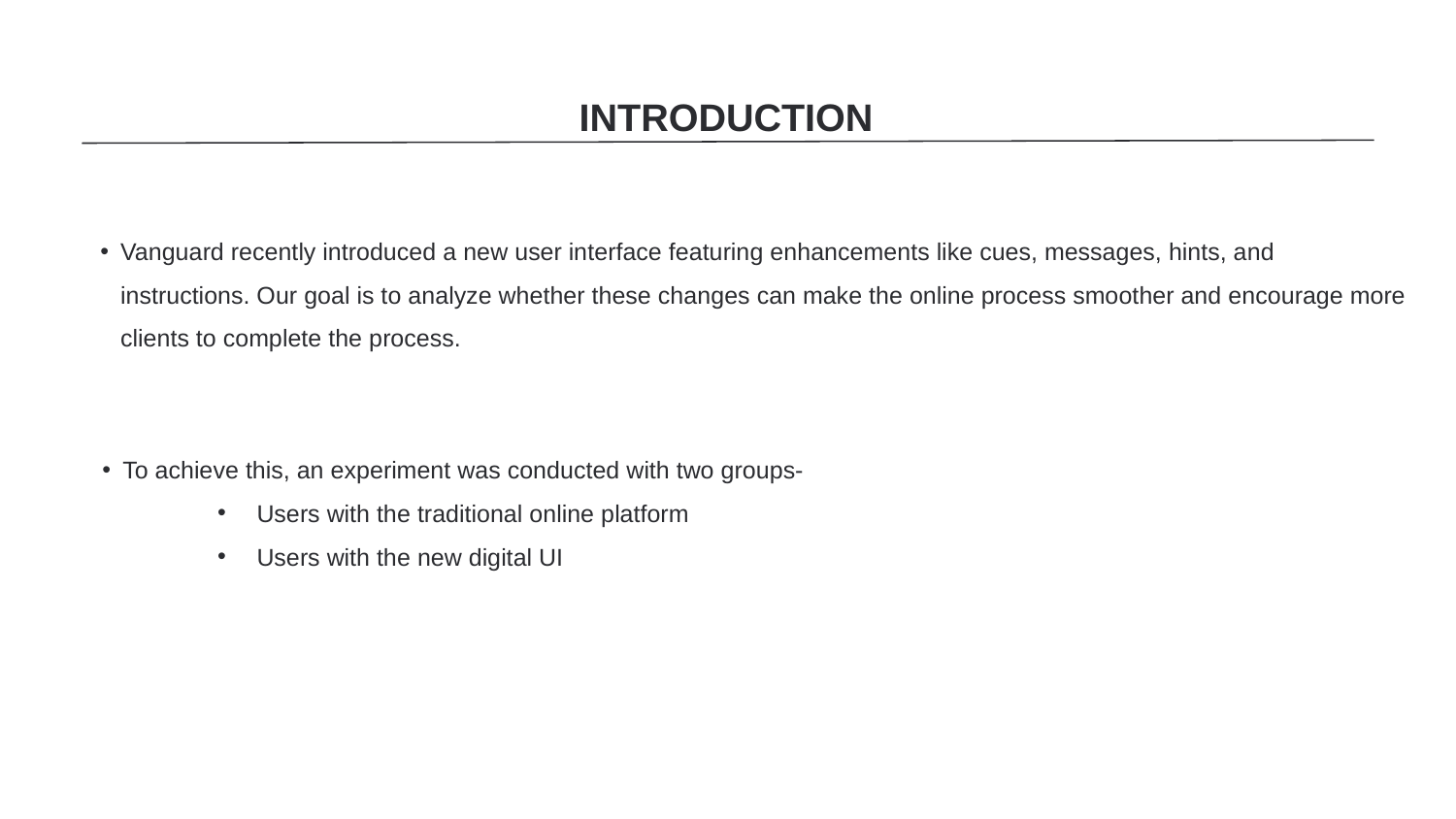

INTRODUCTION

Vanguard recently introduced a new user interface featuring enhancements like cues, messages, hints, and instructions. Our goal is to analyze whether these changes can make the online process smoother and encourage more clients to complete the process.

To achieve this, an experiment was conducted with two groups-
 Users with the traditional online platform
 Users with the new digital UI